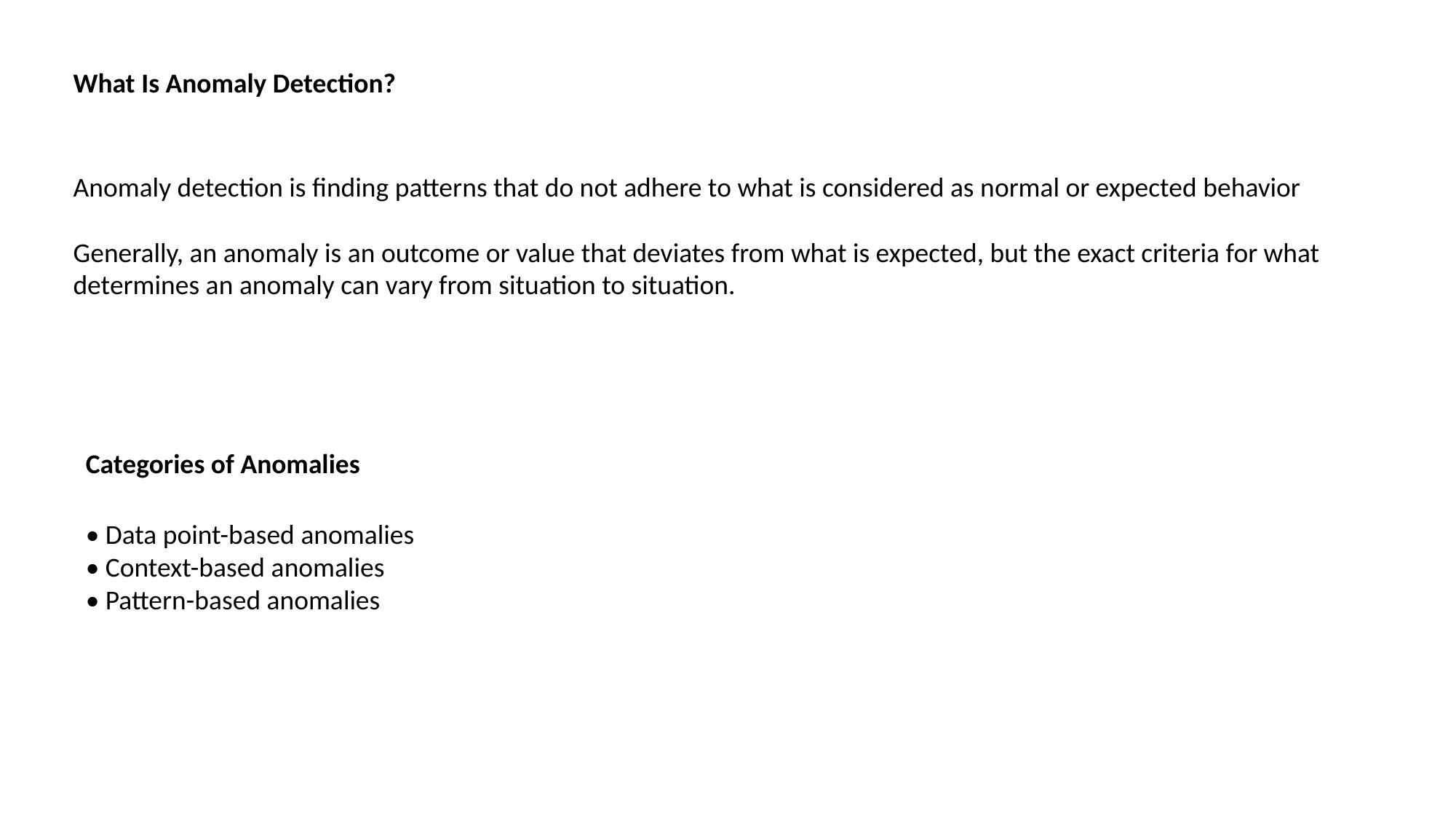

What Is Anomaly Detection?
Anomaly detection is finding patterns that do not adhere to what is considered as normal or expected behavior

Generally, an anomaly is an outcome or value that deviates from what is expected, but the exact criteria for what determines an anomaly can vary from situation to situation.
Categories of Anomalies
• Data point-based anomalies
• Context-based anomalies
• Pattern-based anomalies